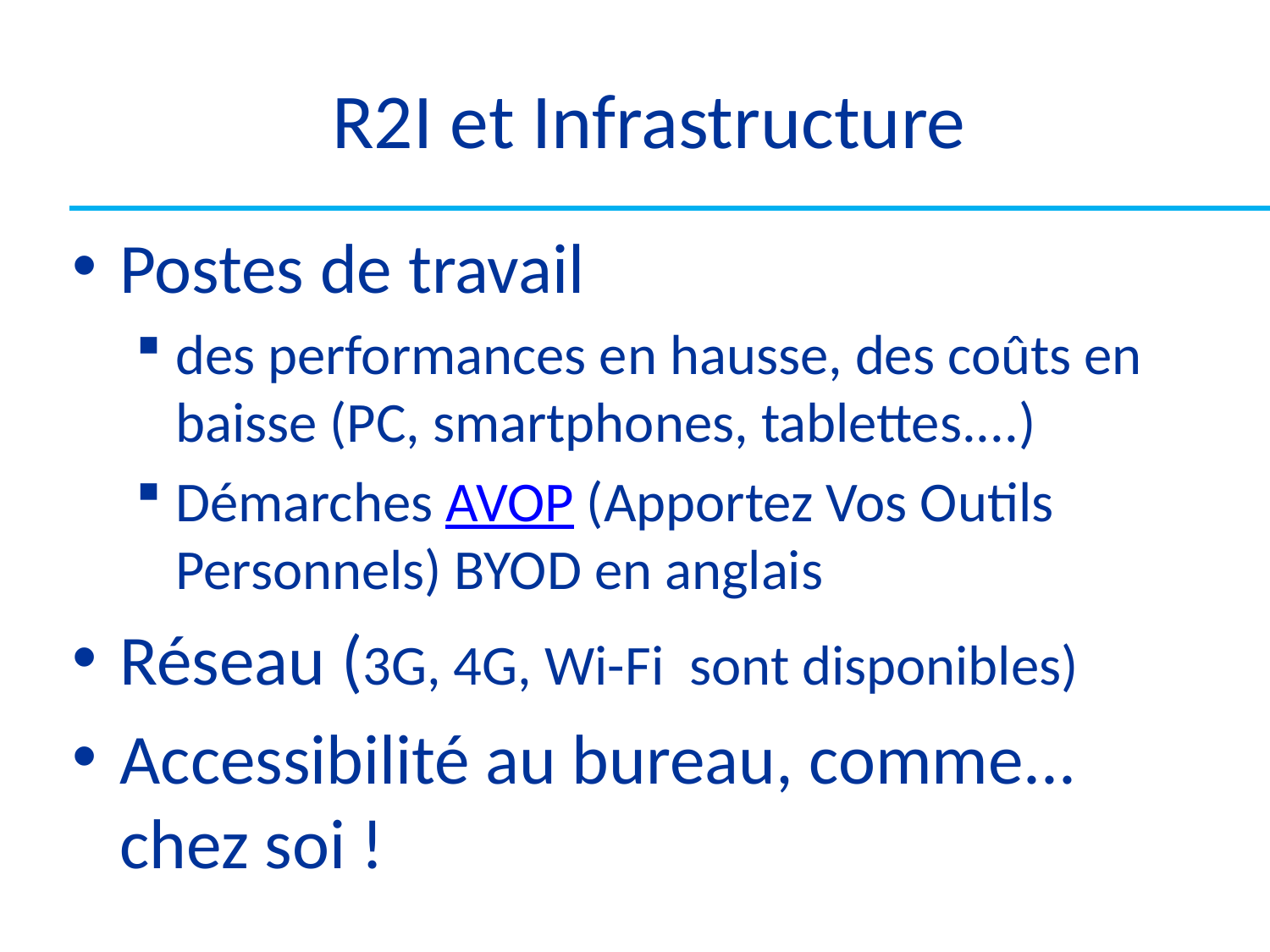

# R2I et Infrastructure
Postes de travail
des performances en hausse, des coûts en baisse (PC, smartphones, tablettes....)
Démarches AVOP (Apportez Vos Outils Personnels) BYOD en anglais
Réseau (3G, 4G, Wi-Fi  sont disponibles)
Accessibilité au bureau, comme... chez soi !